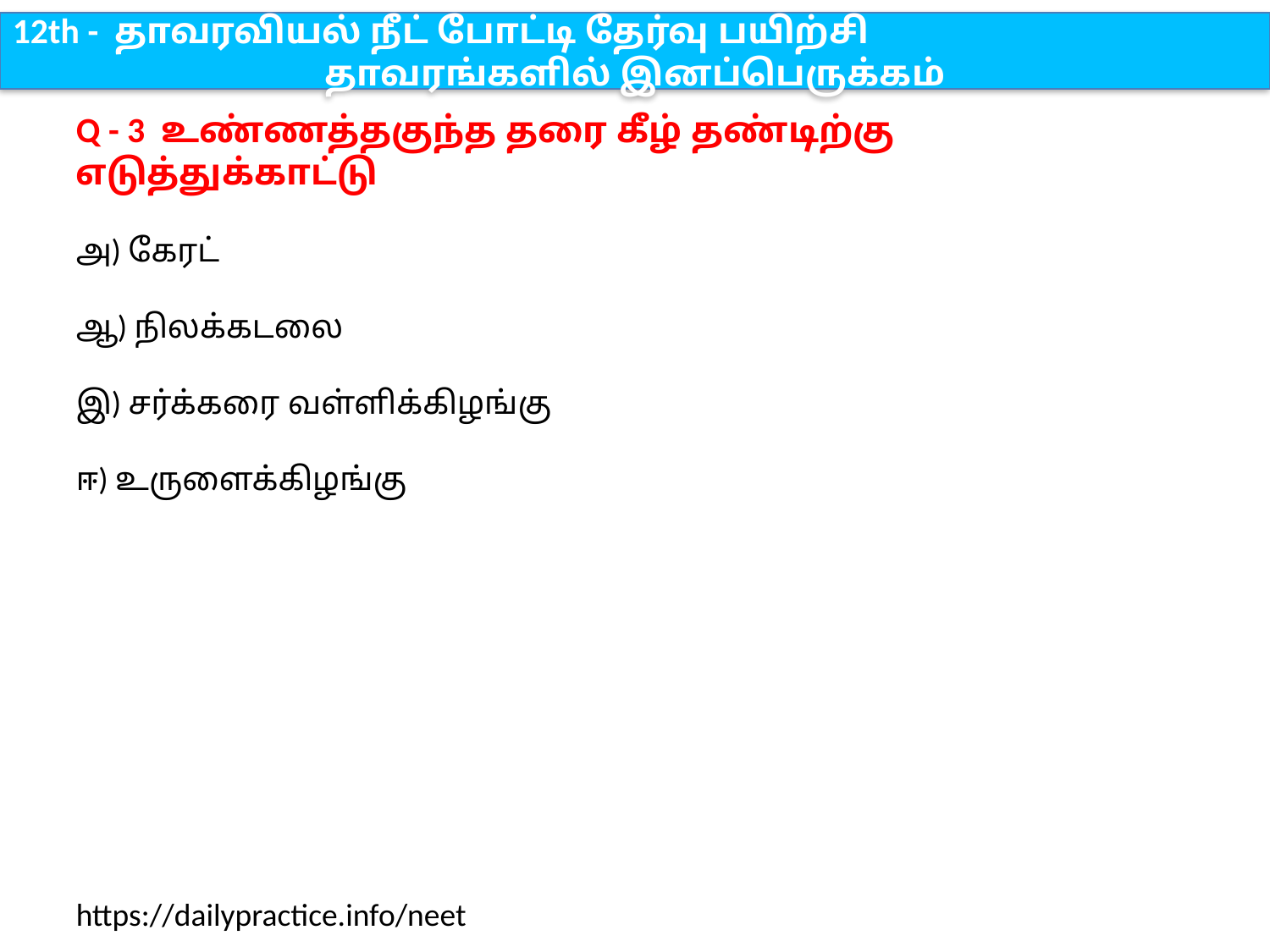

12th -  தாவரவியல் நீட் போட்டி தேர்வு பயிற்சி
தாவரங்களில் இனப்பெருக்கம்

Q - 3  உண்ணத்தகுந்த தரை கீழ் தண்டிற்கு எடுத்துக்காட்டு

அ) கேரட்

ஆ) நிலக்கடலை

இ) சர்க்கரை வள்ளிக்கிழங்கு

ஈ) உருளைக்கிழங்கு
https://dailypractice.info/neet